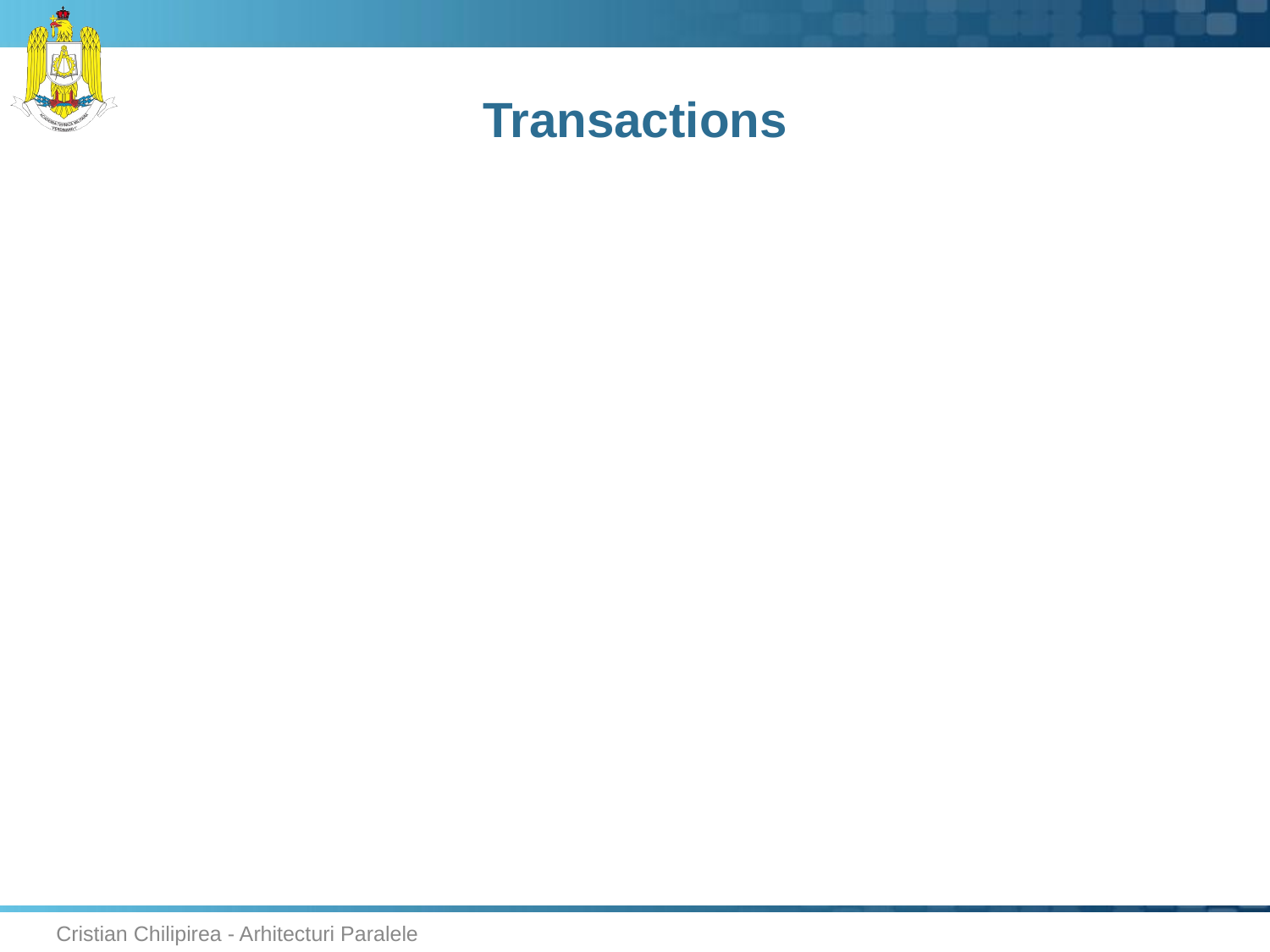

# Transactions

Cristian Chilipirea - Arhitecturi Paralele